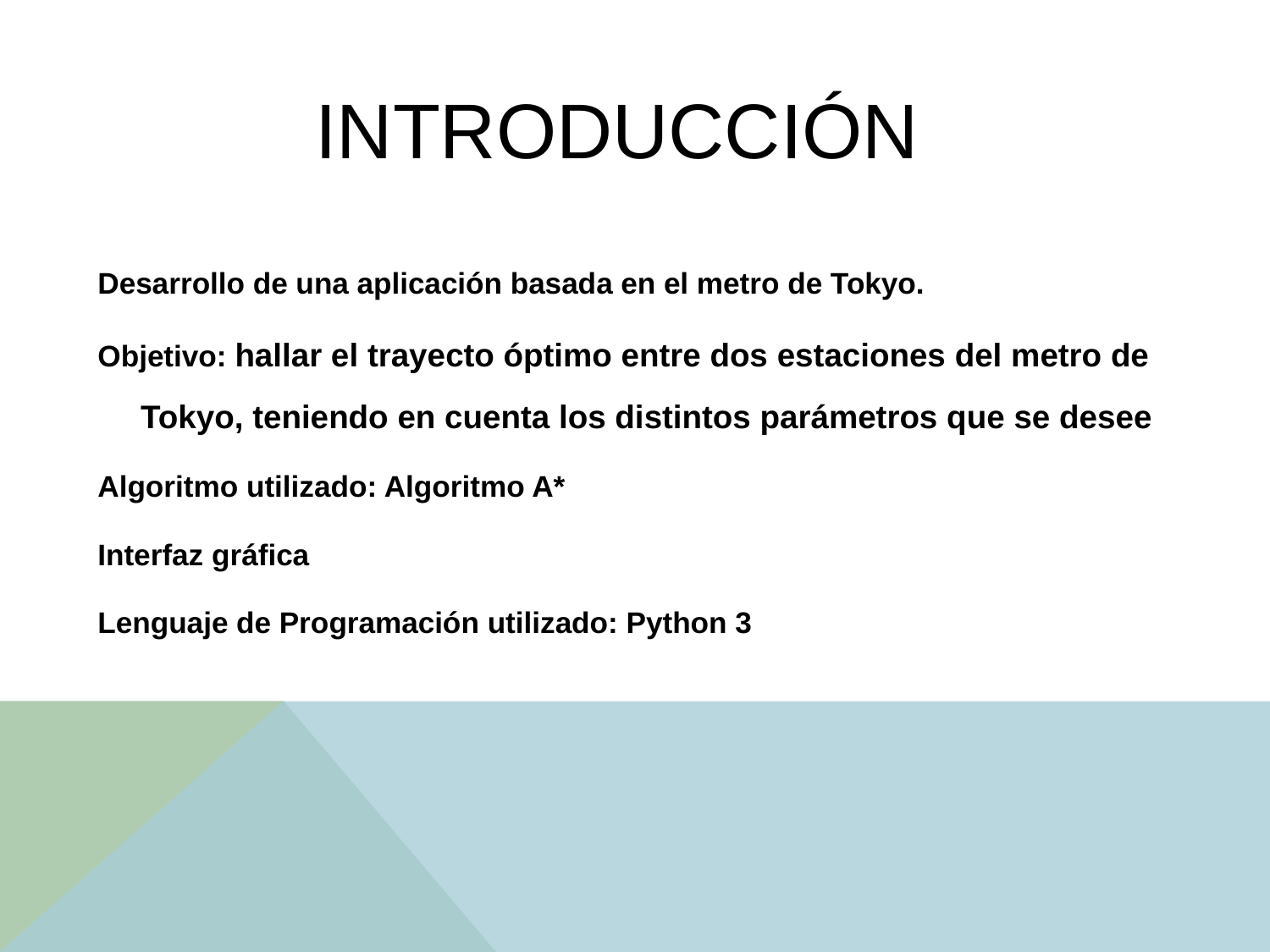

# Introducción
Desarrollo de una aplicación basada en el metro de Tokyo.
Objetivo: hallar el trayecto óptimo entre dos estaciones del metro de Tokyo, teniendo en cuenta los distintos parámetros que se desee
Algoritmo utilizado: Algoritmo A*
Interfaz gráfica
Lenguaje de Programación utilizado: Python 3